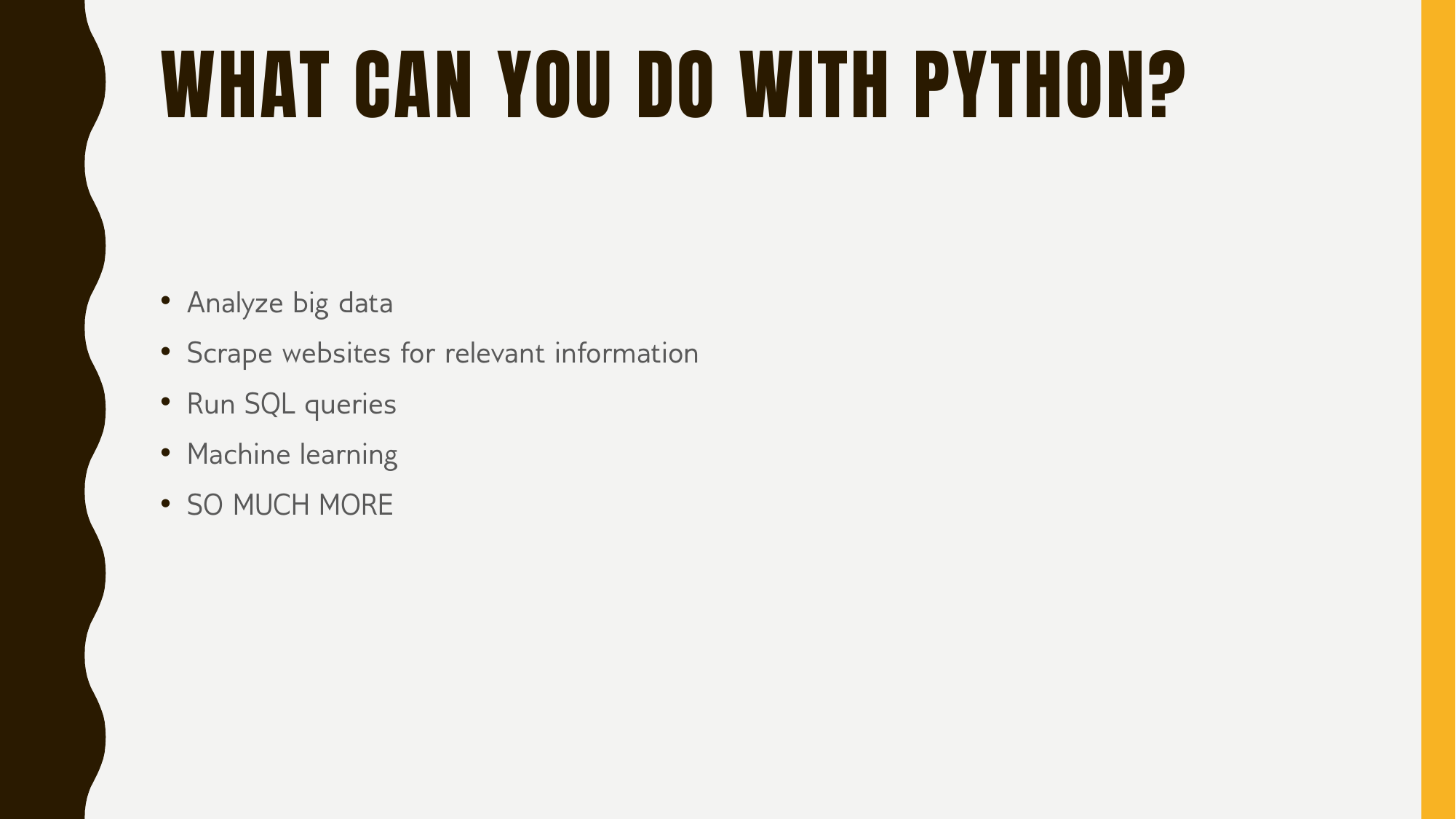

# What can you do with Python?
Analyze big data
Scrape websites for relevant information
Run SQL queries
Machine learning
SO MUCH MORE